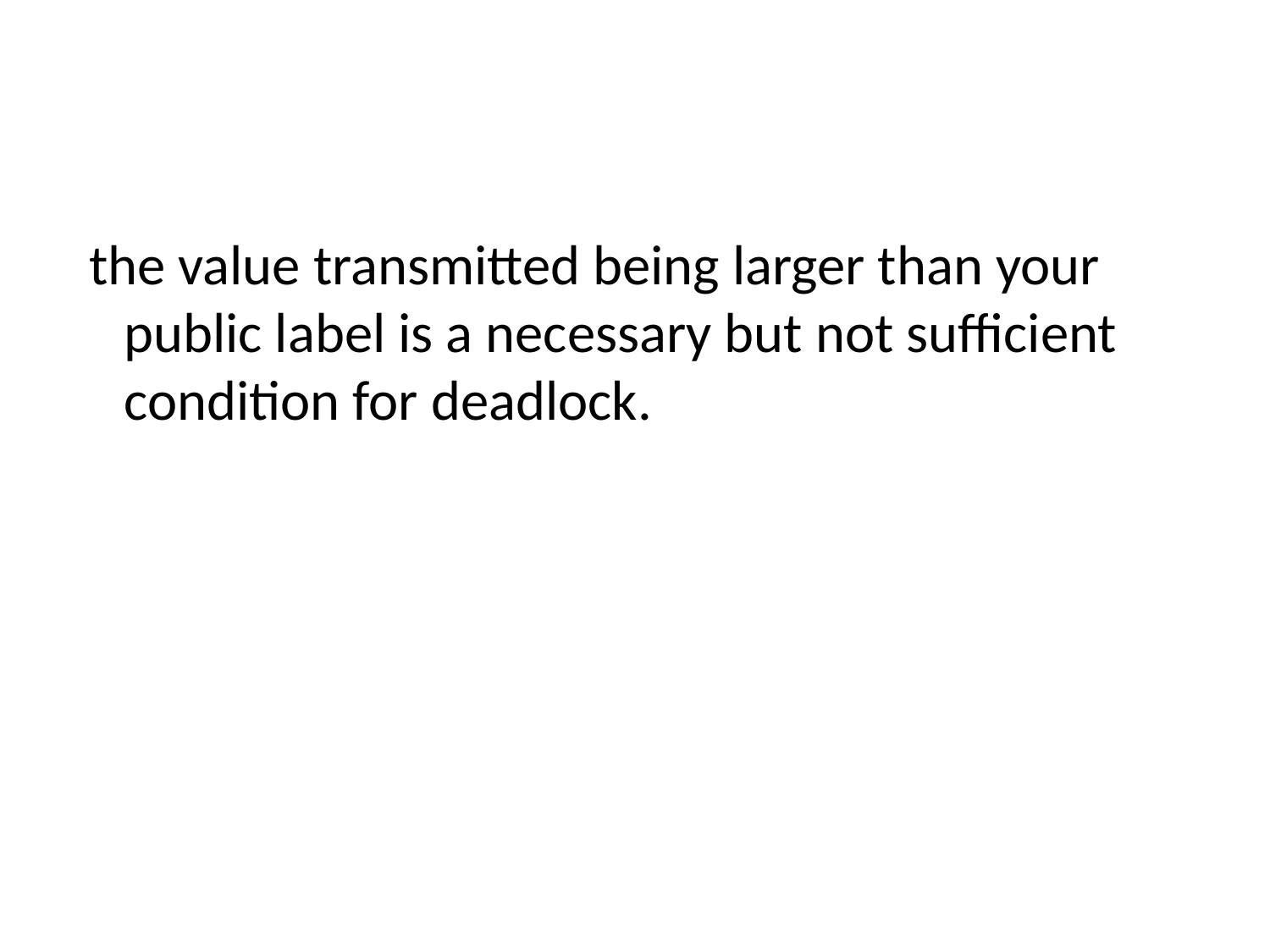

#
 the value transmitted being larger than your public label is a necessary but not sufficient condition for deadlock.